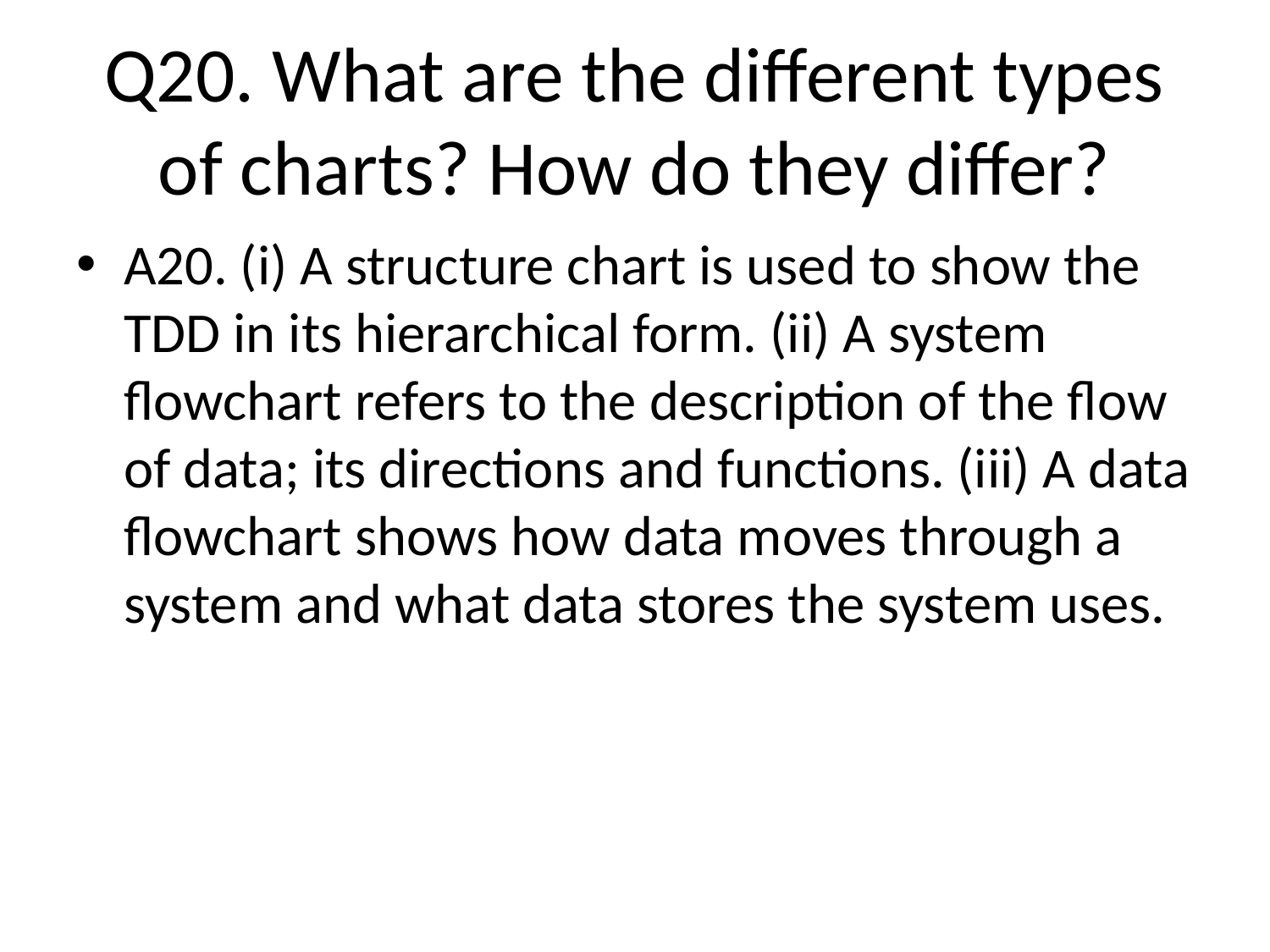

# Q20. What are the different types of charts? How do they differ?
A20. (i) A structure chart is used to show the TDD in its hierarchical form. (ii) A system flowchart refers to the description of the flow of data; its directions and functions. (iii) A data flowchart shows how data moves through a system and what data stores the system uses.